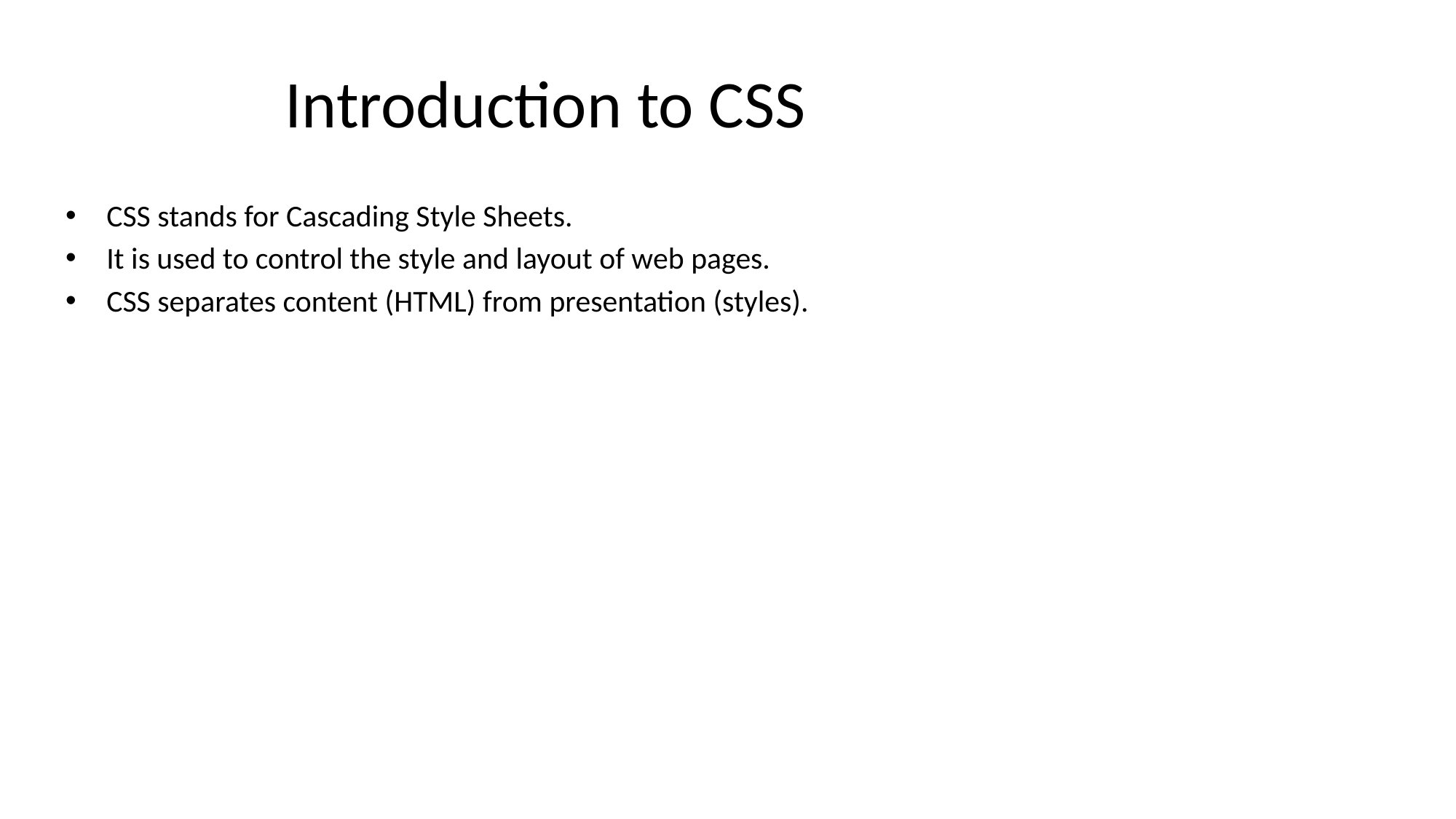

# Introduction to CSS
CSS stands for Cascading Style Sheets.
It is used to control the style and layout of web pages.
CSS separates content (HTML) from presentation (styles).